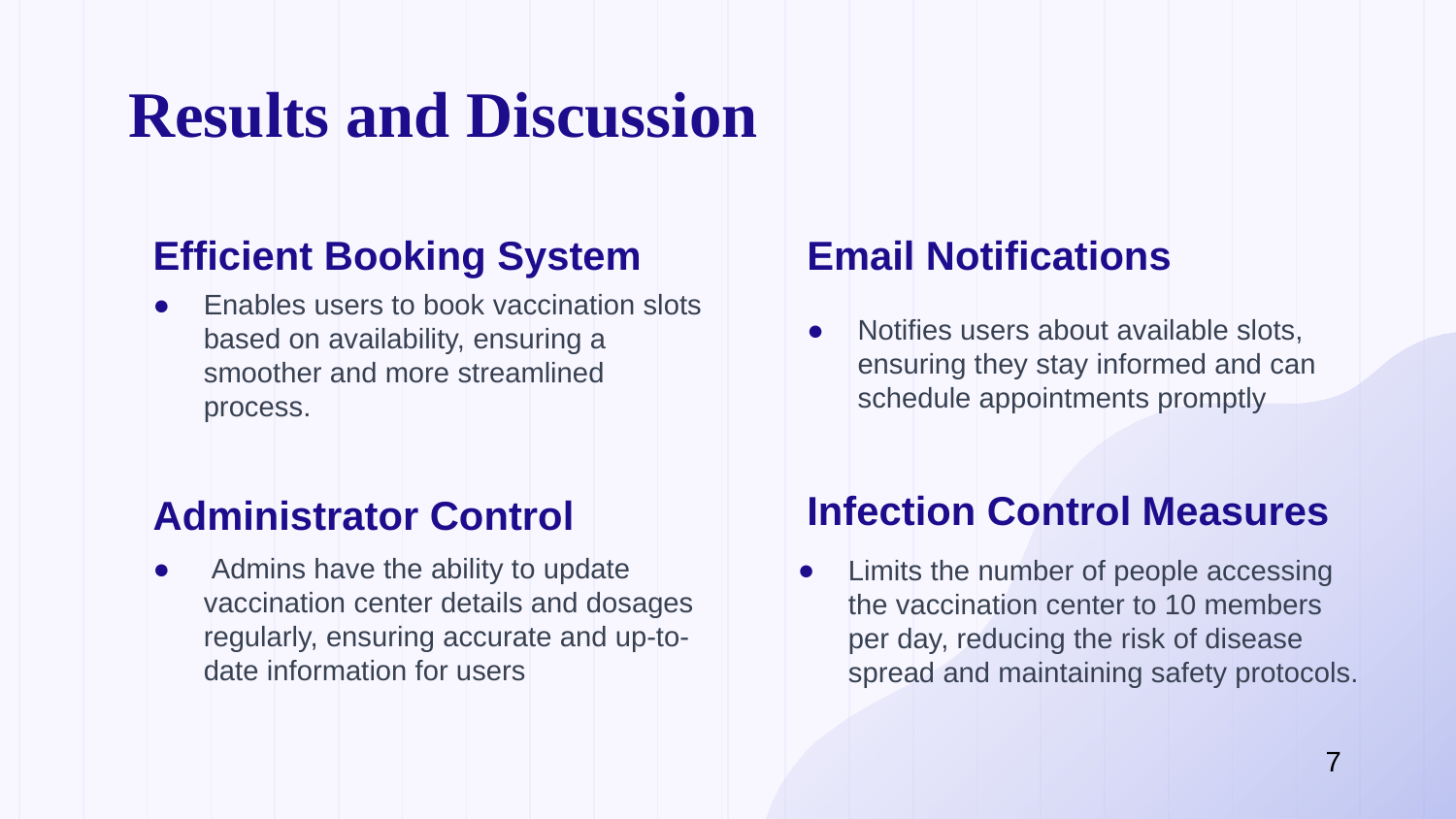

# Results and Discussion
Efficient Booking System
Email Notifications
Enables users to book vaccination slots based on availability, ensuring a smoother and more streamlined process.
Notifies users about available slots, ensuring they stay informed and can schedule appointments promptly
Infection Control Measures
Administrator Control
 Admins have the ability to update vaccination center details and dosages regularly, ensuring accurate and up-to-date information for users
Limits the number of people accessing the vaccination center to 10 members per day, reducing the risk of disease spread and maintaining safety protocols.
7